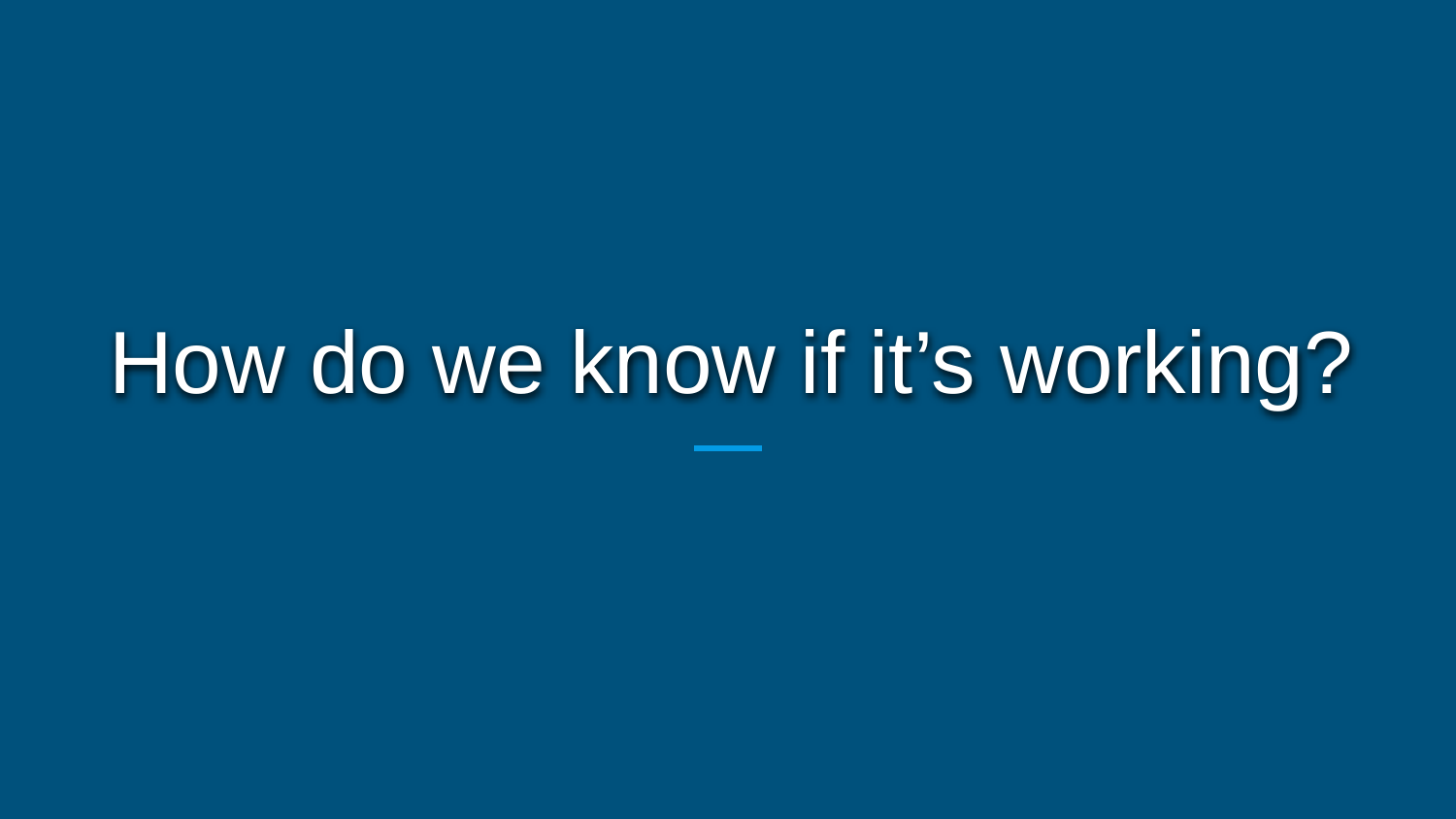

# How do we know if it’s working?